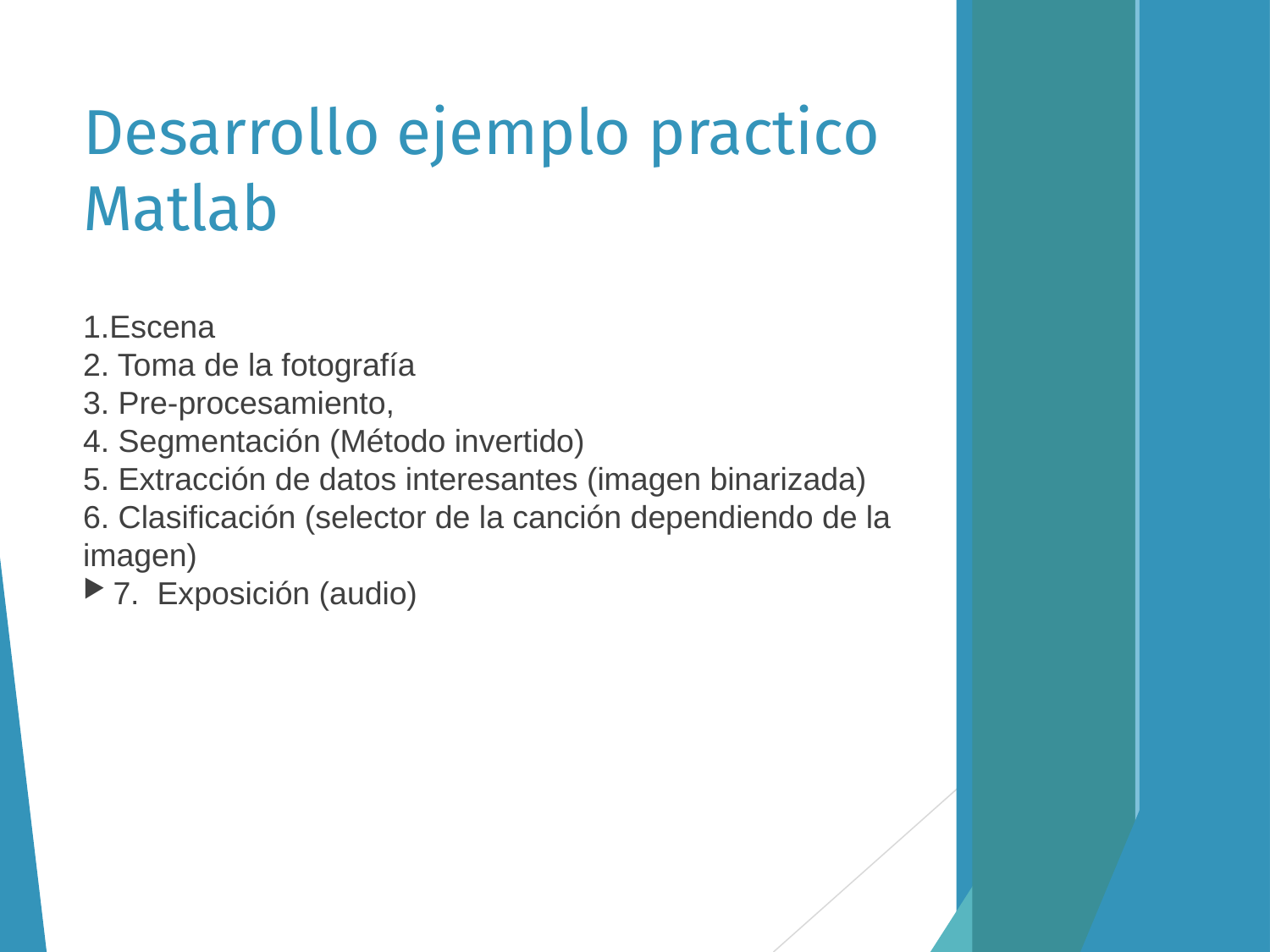

Desarrollo ejemplo practico Matlab
1.Escena
2. Toma de la fotografía
3. Pre-procesamiento,
4. Segmentación (Método invertido)
5. Extracción de datos interesantes (imagen binarizada)
6. Clasificación (selector de la canción dependiendo de la imagen)
7.  Exposición (audio)